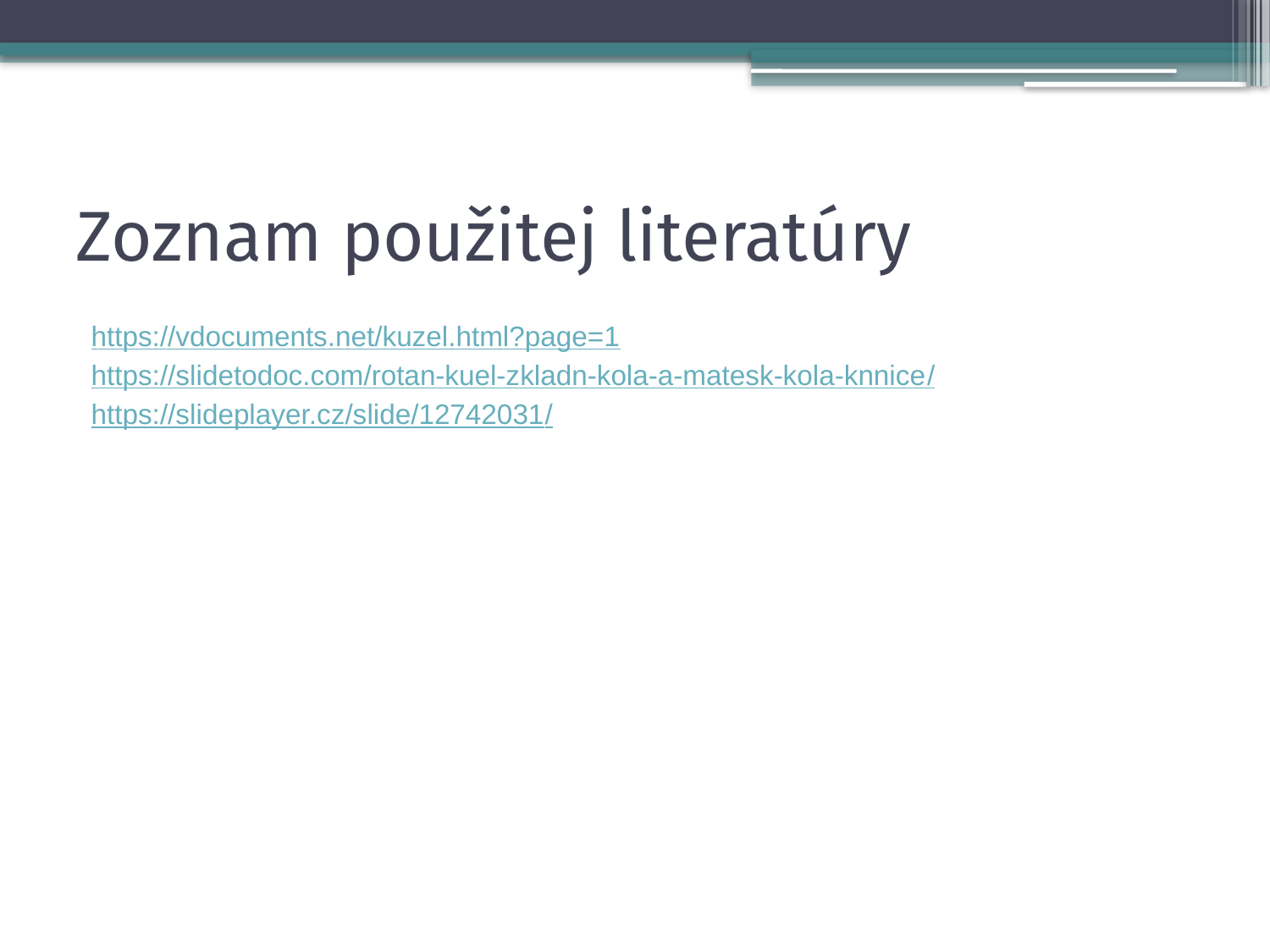

# Zoznam použitej literatúry
https://vdocuments.net/kuzel.html?page=1
https://slidetodoc.com/rotan-kuel-zkladn-kola-a-matesk-kola-knnice/
https://slideplayer.cz/slide/12742031/